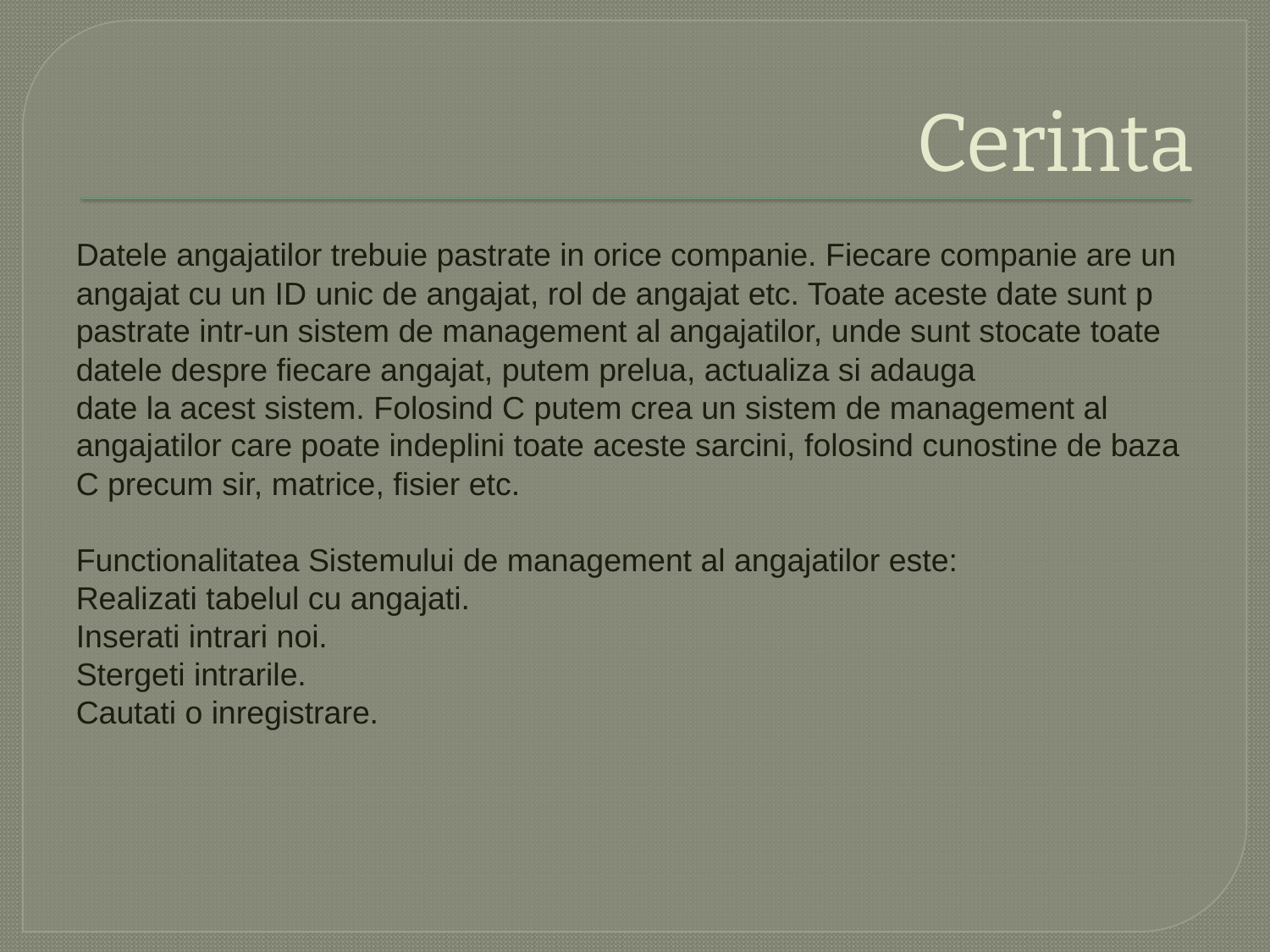

# Cerinta
Datele angajatilor trebuie pastrate in orice companie. Fiecare companie are un angajat cu un ID unic de angajat, rol de angajat etc. Toate aceste date sunt p pastrate intr-un sistem de management al angajatilor, unde sunt stocate toate datele despre fiecare angajat, putem prelua, actualiza si adauga
date la acest sistem. Folosind C putem crea un sistem de management al angajatilor care poate indeplini toate aceste sarcini, folosind cunostine de baza C precum sir, matrice, fisier etc.
Functionalitatea Sistemului de management al angajatilor este:
Realizati tabelul cu angajati.
Inserati intrari noi.
Stergeti intrarile.
Cautati o inregistrare.